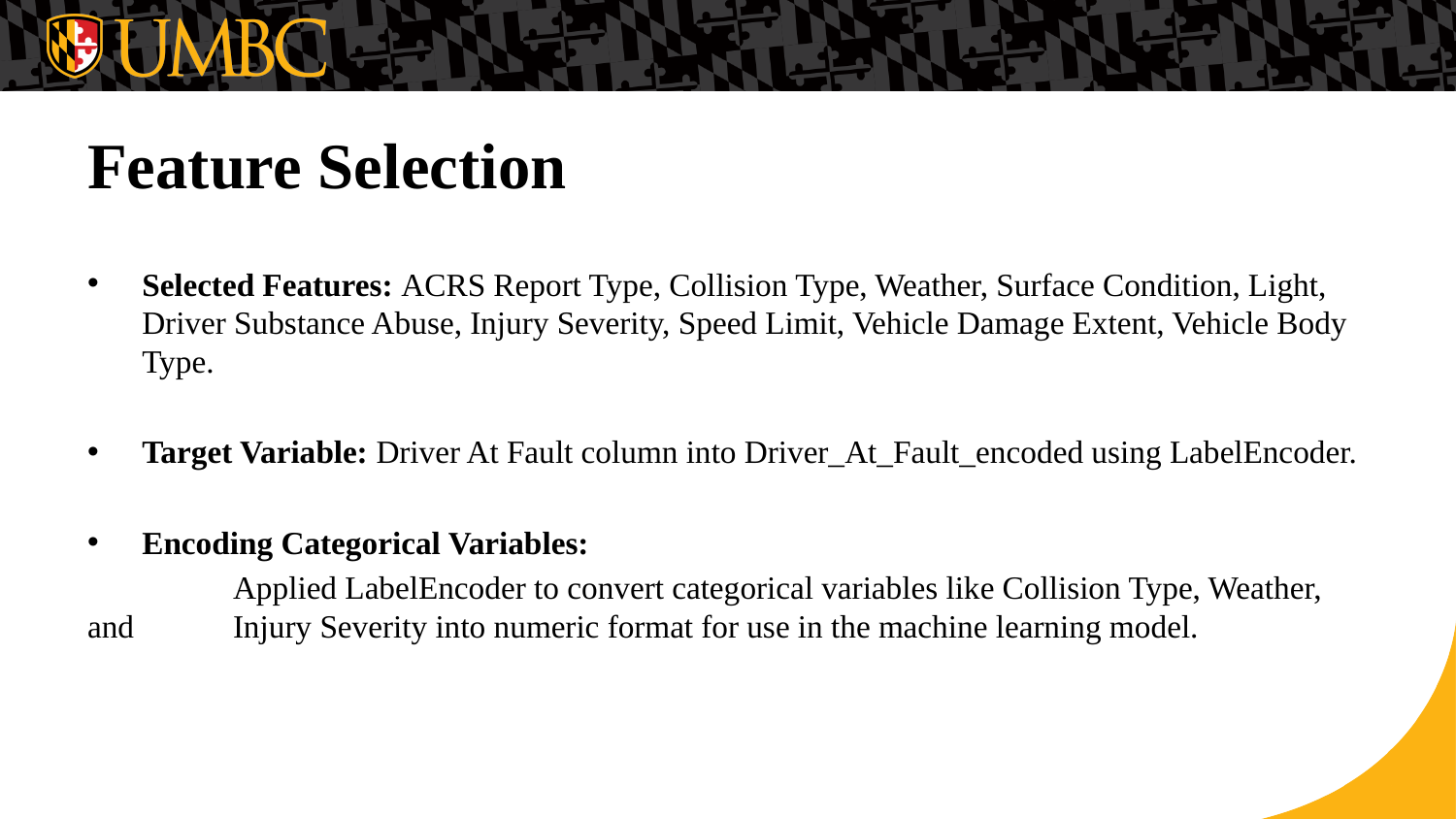

# Feature Selection
Selected Features: ACRS Report Type, Collision Type, Weather, Surface Condition, Light, Driver Substance Abuse, Injury Severity, Speed Limit, Vehicle Damage Extent, Vehicle Body Type.

Target Variable: Driver At Fault column into Driver_At_Fault_encoded using LabelEncoder.

Encoding Categorical Variables:
	Applied LabelEncoder to convert categorical variables like Collision Type, Weather, and 	Injury Severity into numeric format for use in the machine learning model.